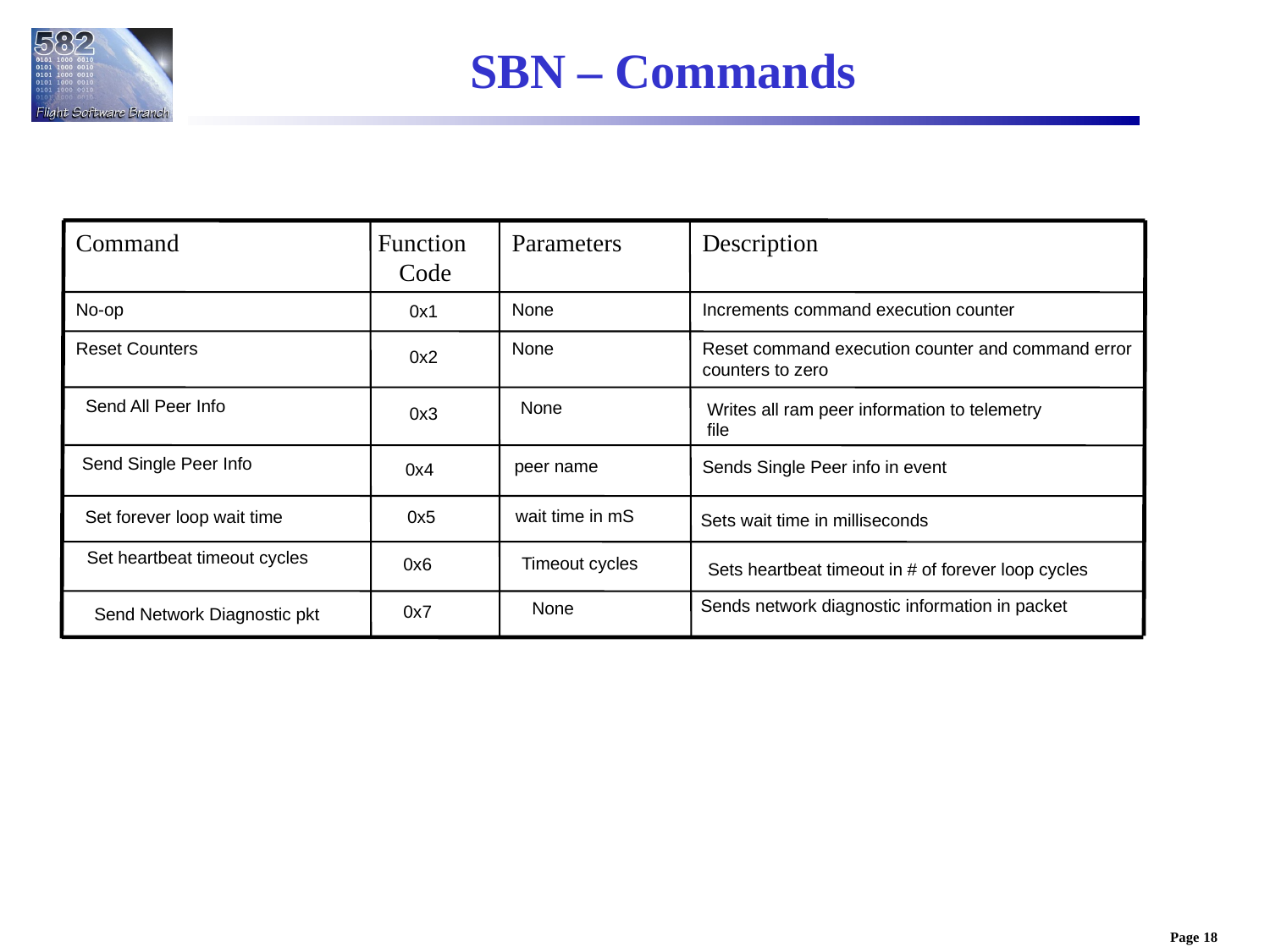

SBN – Commands

Command

Function
Code
Parameters

Description

No-op

None
Increments command execution counter
0x1
Reset Counters

None
Reset command execution counter and command error counters to zero
0x2

Send All Peer Info
None
Writes all ram peer information to telemetry file
0x3

Send Single Peer Info
Sends Single Peer info in event
peer name
0x4

wait time in mS
0x5
Set forever loop wait time
Sets wait time in milliseconds

Set heartbeat timeout cycles
Timeout cycles
0x6
Sets heartbeat timeout in # of forever loop cycles

Sends network diagnostic information in packet

None
0x7
Send Network Diagnostic pkt